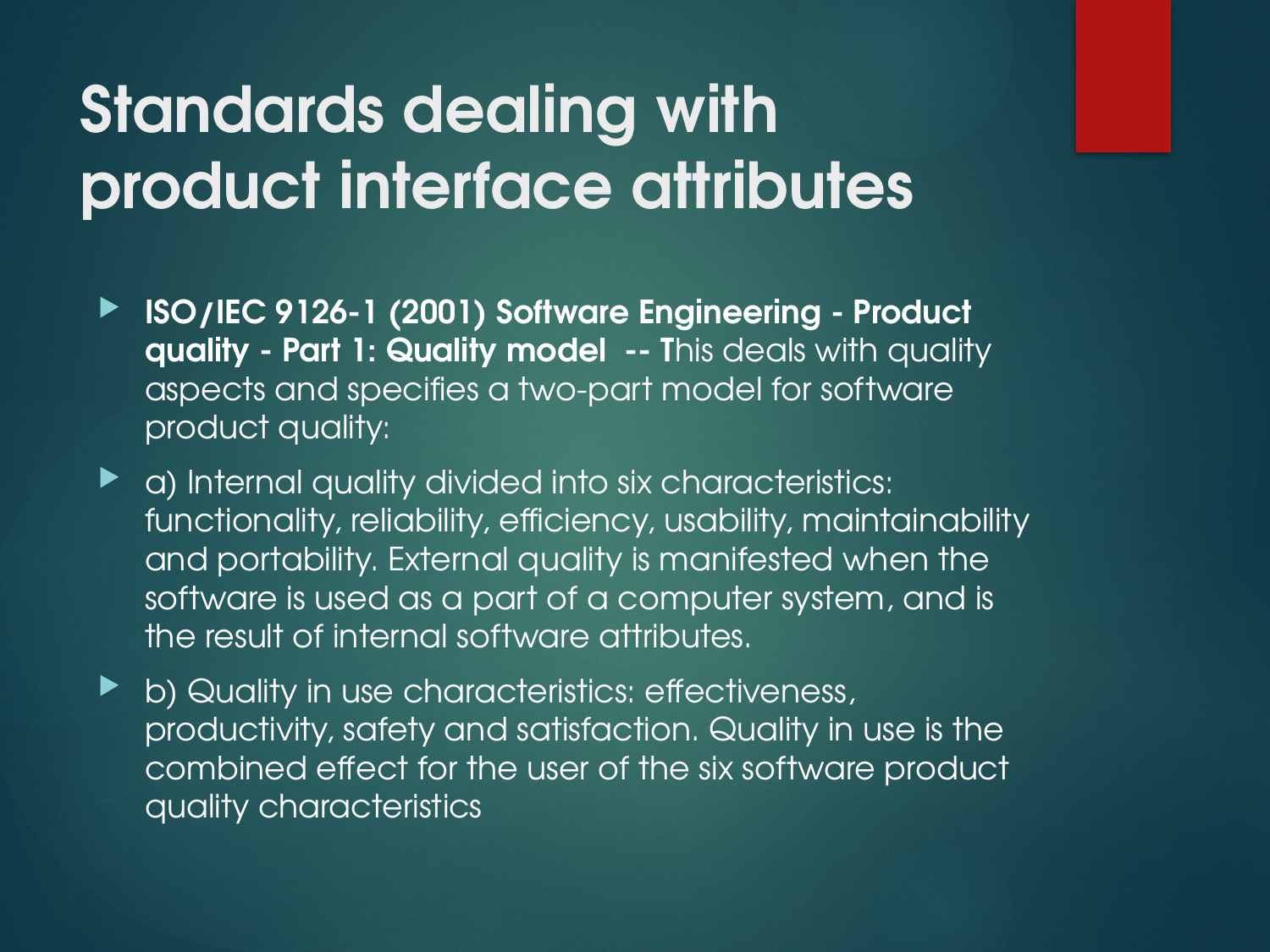

# Standards dealing with product interface attributes
ISO/IEC 9126-1 (2001) Software Engineering - Product quality - Part 1: Quality model  -- This deals with quality aspects and specifies a two-part model for software product quality:
a) Internal quality divided into six characteristics: functionality, reliability, efficiency, usability, maintainability and portability. External quality is manifested when the software is used as a part of a computer system, and is the result of internal software attributes.
b) Quality in use characteristics: effectiveness, productivity, safety and satisfaction. Quality in use is the combined effect for the user of the six software product quality characteristics